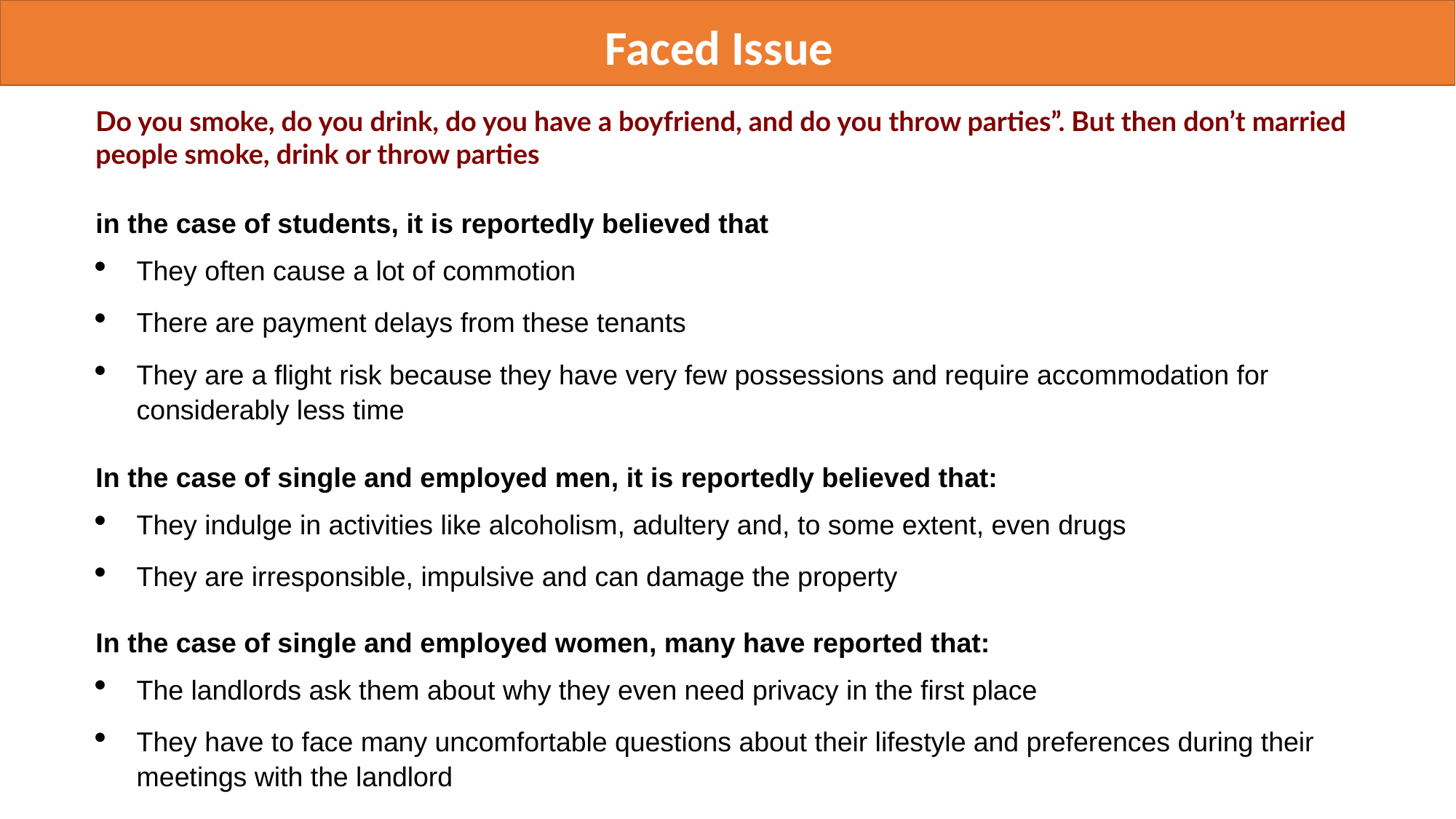

Faced Issue
Do you smoke, do you drink, do you have a boyfriend, and do you throw parties”. But then don’t married people smoke, drink or throw parties
in the case of students, it is reportedly believed that
They often cause a lot of commotion
There are payment delays from these tenants
They are a flight risk because they have very few possessions and require accommodation for considerably less time
In the case of single and employed men, it is reportedly believed that:
They indulge in activities like alcoholism, adultery and, to some extent, even drugs
They are irresponsible, impulsive and can damage the property
In the case of single and employed women, many have reported that:
The landlords ask them about why they even need privacy in the first place
They have to face many uncomfortable questions about their lifestyle and preferences during their meetings with the landlord